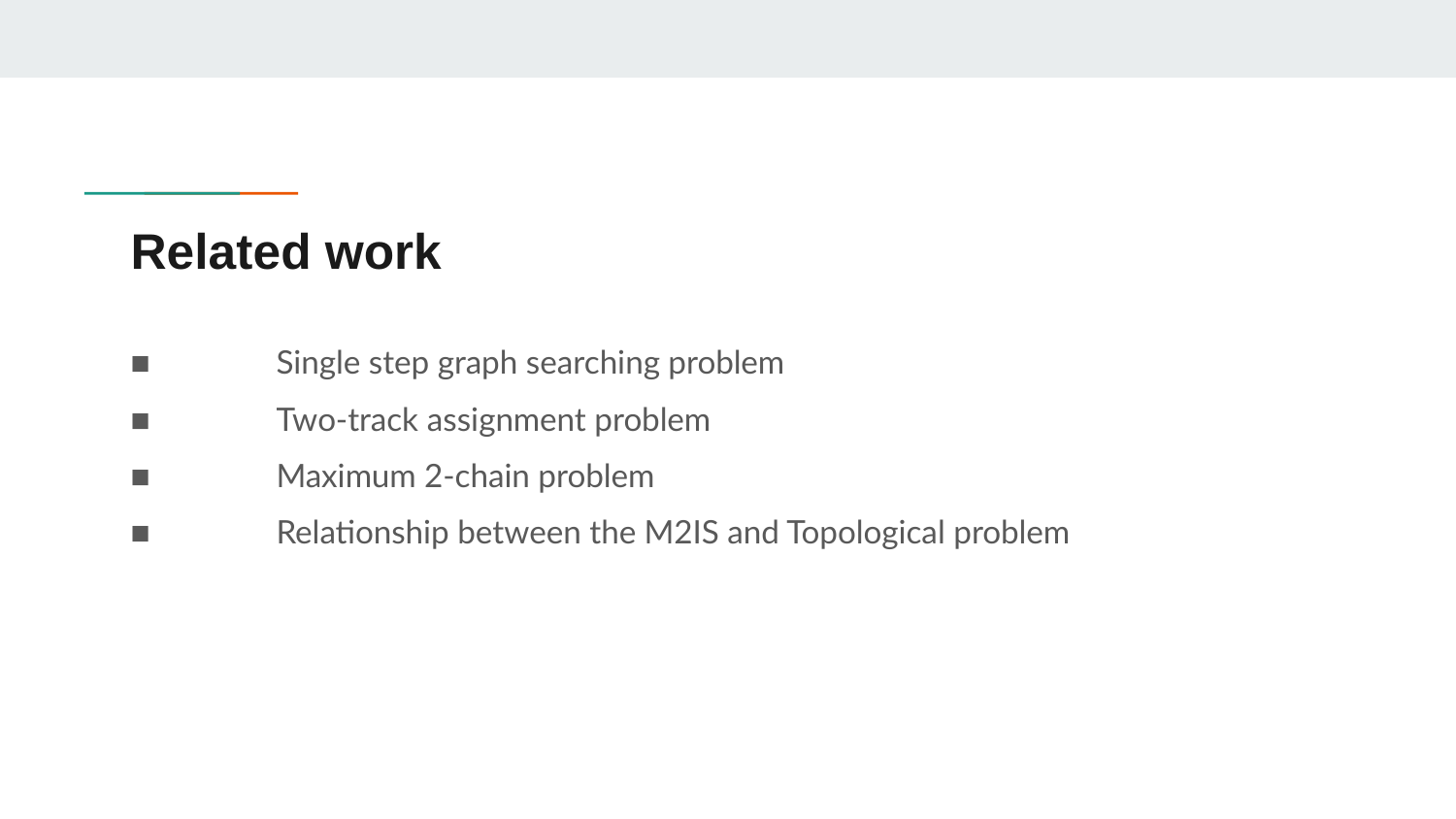

# Related work
■	Single step graph searching problem
■ 	Two-track assignment problem
■ 	Maximum 2-chain problem
■ 	Relationship between the M2IS and Topological problem